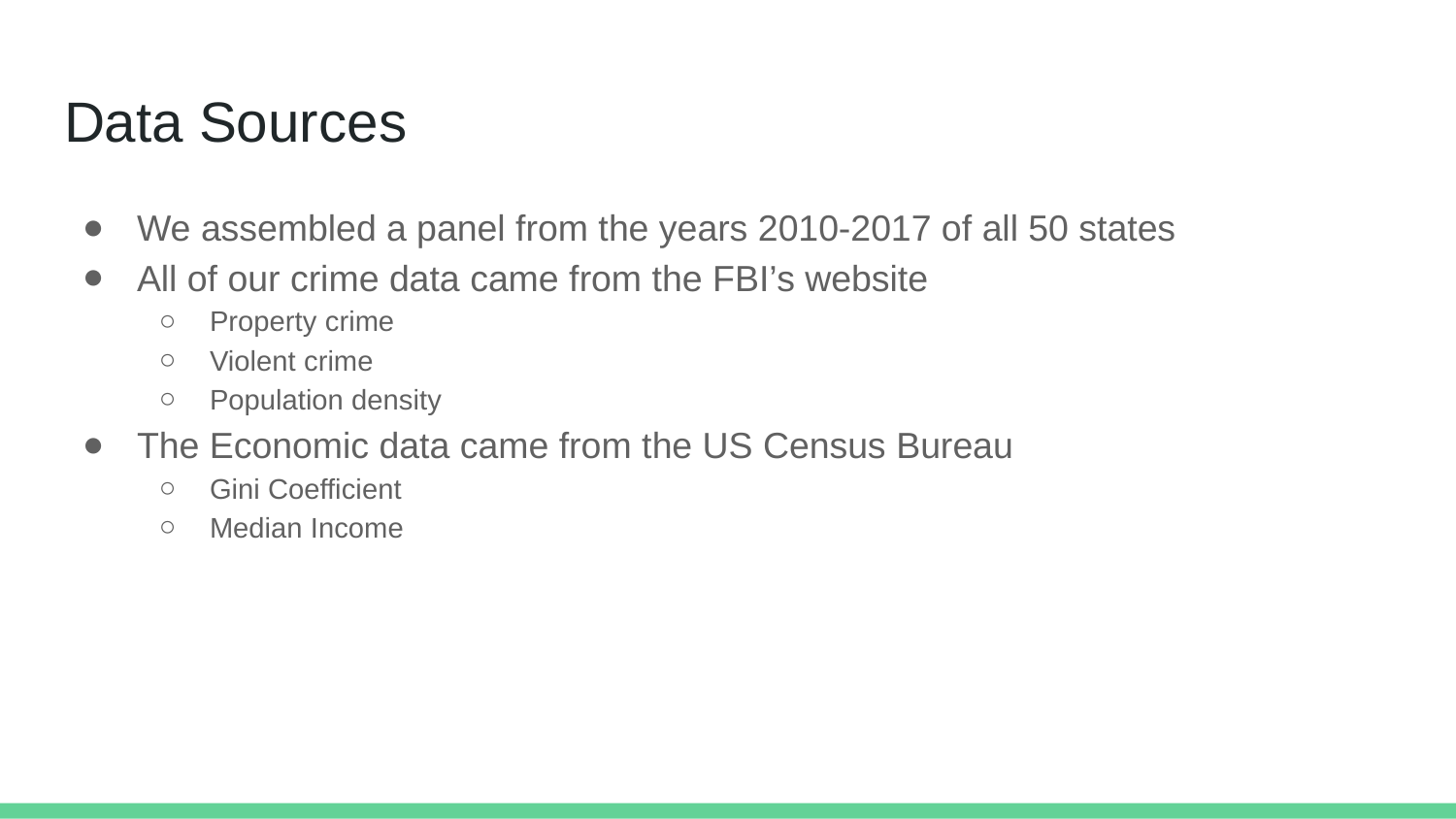

# Data Sources
We assembled a panel from the years 2010-2017 of all 50 states
All of our crime data came from the FBI’s website
Property crime
Violent crime
Population density
The Economic data came from the US Census Bureau
Gini Coefficient
Median Income